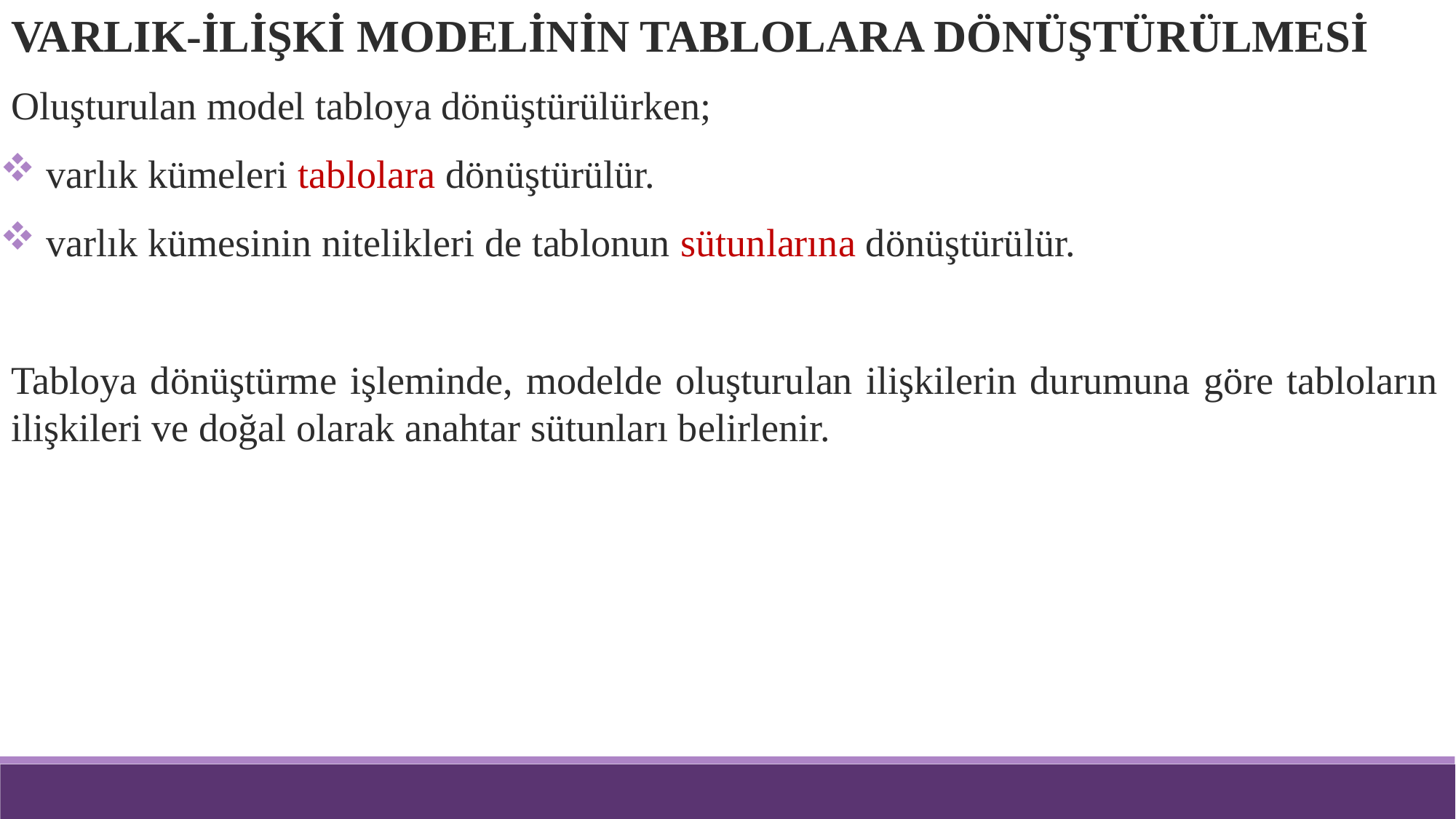

VARLIK-İLİŞKİ MODELİNİN TABLOLARA DÖNÜŞTÜRÜLMESİ
Oluşturulan model tabloya dönüştürülürken;
 varlık kümeleri tablolara dönüştürülür.
 varlık kümesinin nitelikleri de tablonun sütunlarına dönüştürülür.

Tabloya dönüştürme işleminde, modelde oluşturulan ilişkilerin durumuna göre tabloların ilişkileri ve doğal olarak anahtar sütunları belirlenir.